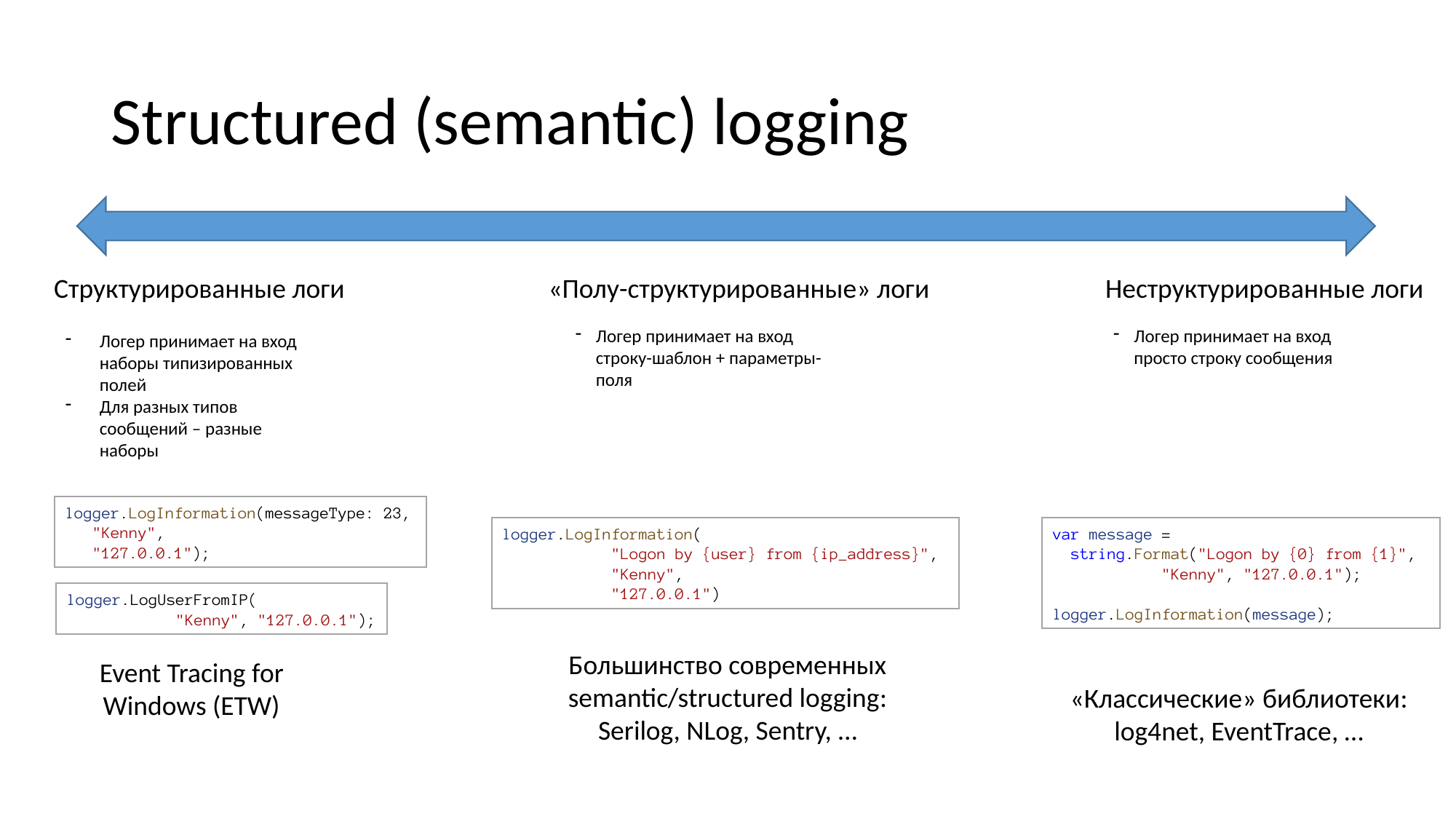

# Structured (semantic) logging

Структурированные логи
«Полу-структурированные» логи
Неструктурированные логи
Логер принимает на вход просто строку сообщения
Логер принимает на вход строку-шаблон + параметры-поля
Логер принимает на вход наборы типизированных полей
Для разных типов сообщений – разные наборы
logger.LogInformation(messageType: 23,
   "Kenny",
   "127.0.0.1");
var message =
  string.Format("Logon by {0} from {1}",
	"Kenny", "127.0.0.1");
logger.LogInformation(message);
logger.LogInformation(
	"Logon by {user} from {ip_address}",
	"Kenny",
	"127.0.0.1")
logger.LogUserFromIP(
	"Kenny", "127.0.0.1");
Большинство современных semantic/structured logging: Serilog, NLog, Sentry, …
Event Tracing for Windows (ETW)
«Классические» библиотеки: log4net, EventTrace, …